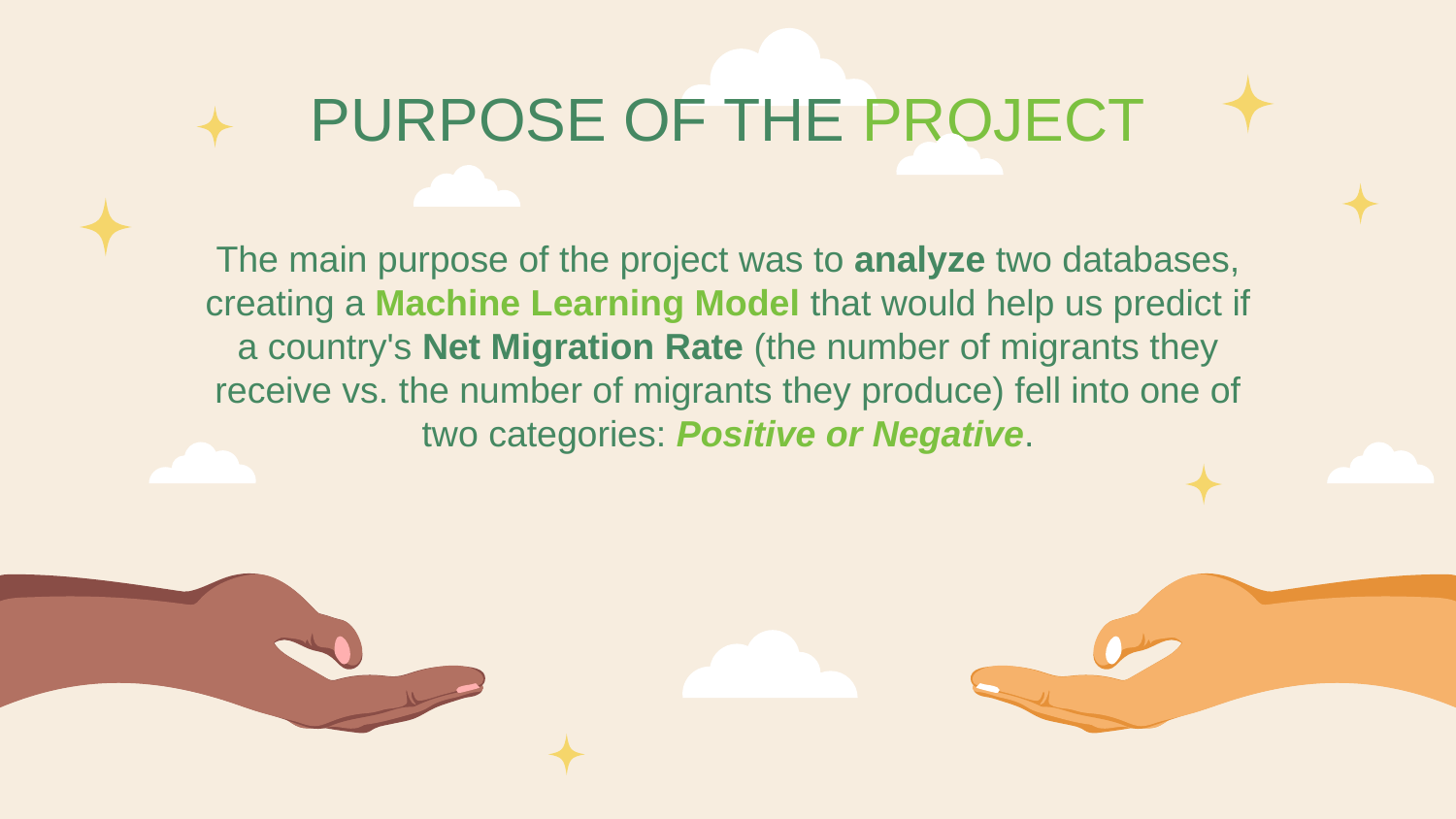

# PURPOSE OF THE PROJECT

The main purpose of the project was to analyze two databases, creating a Machine Learning Model that would help us predict if a country's Net Migration Rate (the number of migrants they receive vs. the number of migrants they produce) fell into one of two categories: Positive or Negative.